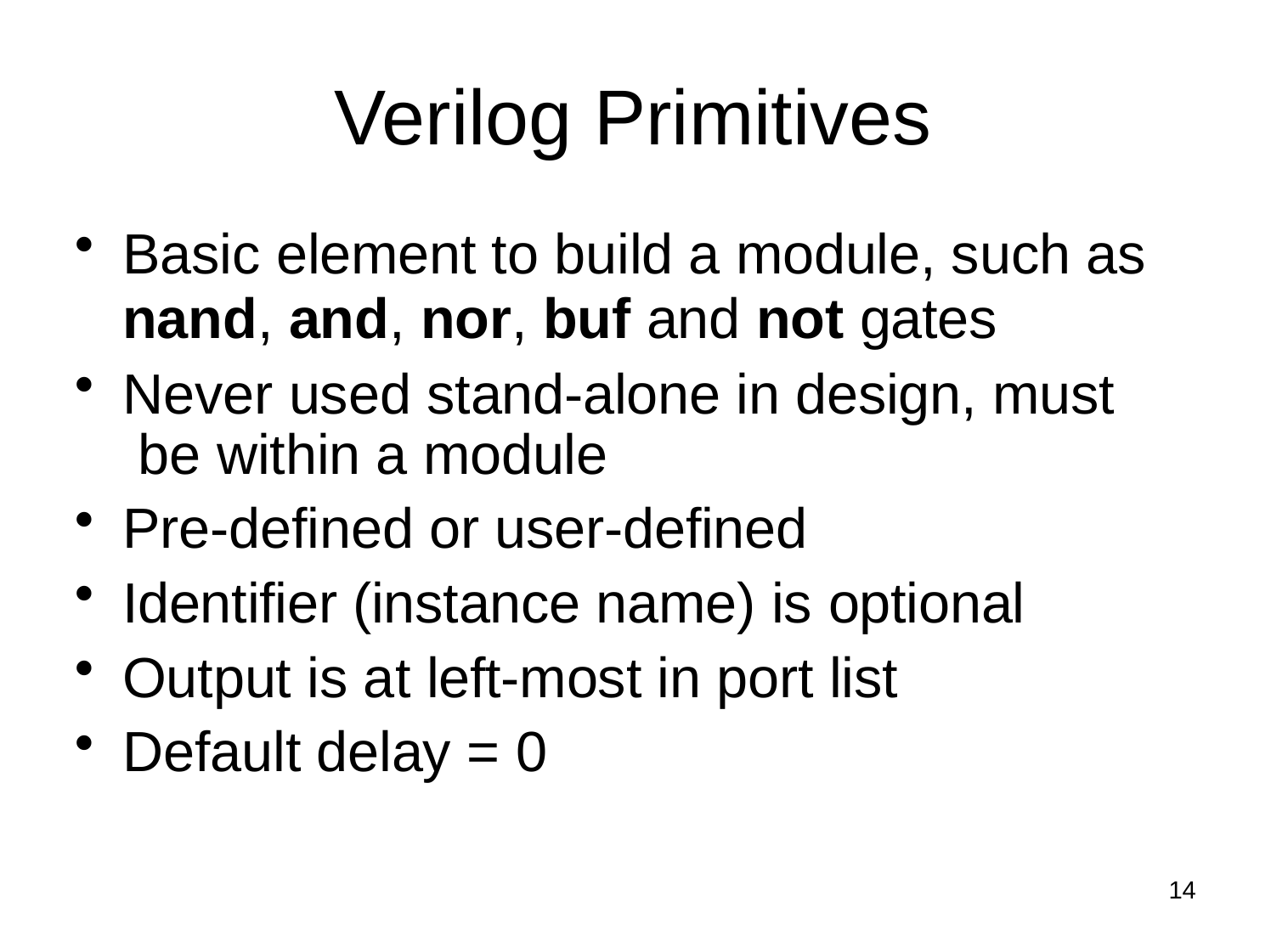

# Verilog Primitives
Basic element to build a module, such as
nand, and, nor, buf and not gates
Never used stand-alone in design, must  be within a module
Pre-defined or user-defined
Identifier (instance name) is optional
Output is at left-most in port list
Default delay = 0
14